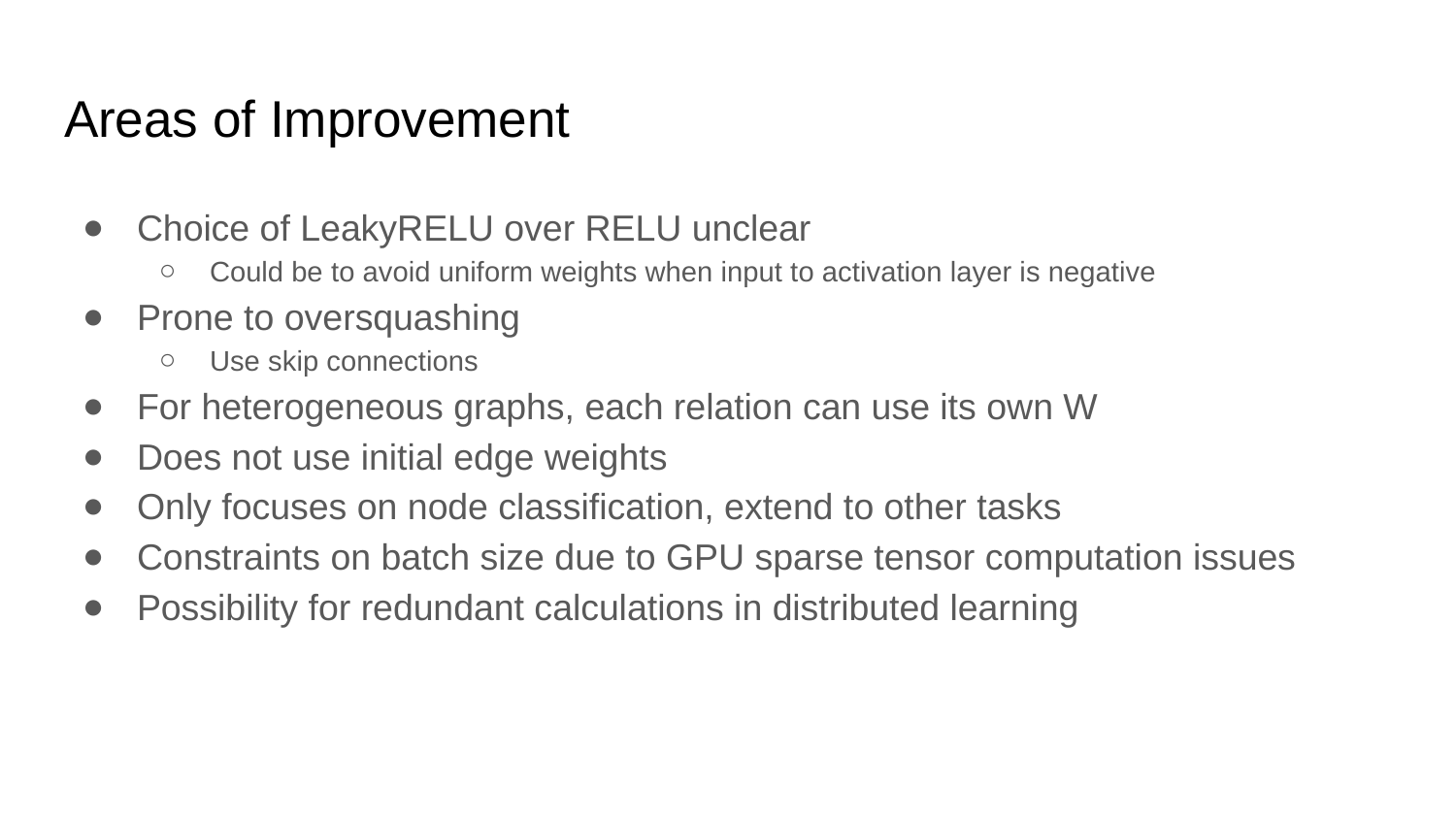

# Areas of Improvement
Choice of LeakyRELU over RELU unclear
Could be to avoid uniform weights when input to activation layer is negative
Prone to oversquashing
Use skip connections
For heterogeneous graphs, each relation can use its own W
Does not use initial edge weights
Only focuses on node classification, extend to other tasks
Constraints on batch size due to GPU sparse tensor computation issues
Possibility for redundant calculations in distributed learning